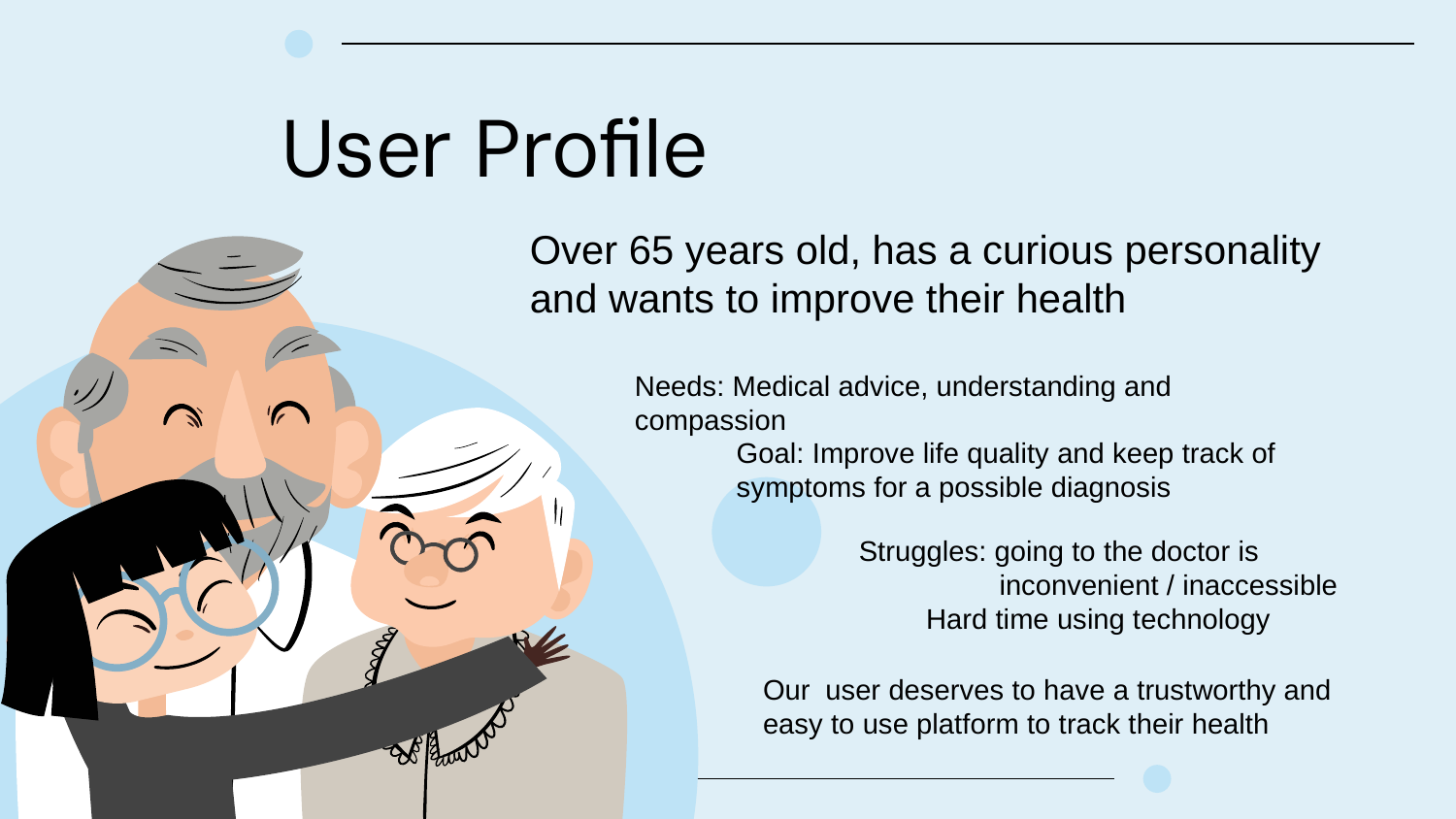

# User Profile
Over 65 years old, has a curious personality and wants to improve their health

Needs: Medical advice, understanding and compassion
Goal: Improve life quality and keep track of 	symptoms for a possible diagnosis

Struggles: going to the doctor is
 inconvenient / inaccessible
Hard time using technology

Our ﻿ user deserves to have a trustworthy and easy to use platform to track their health